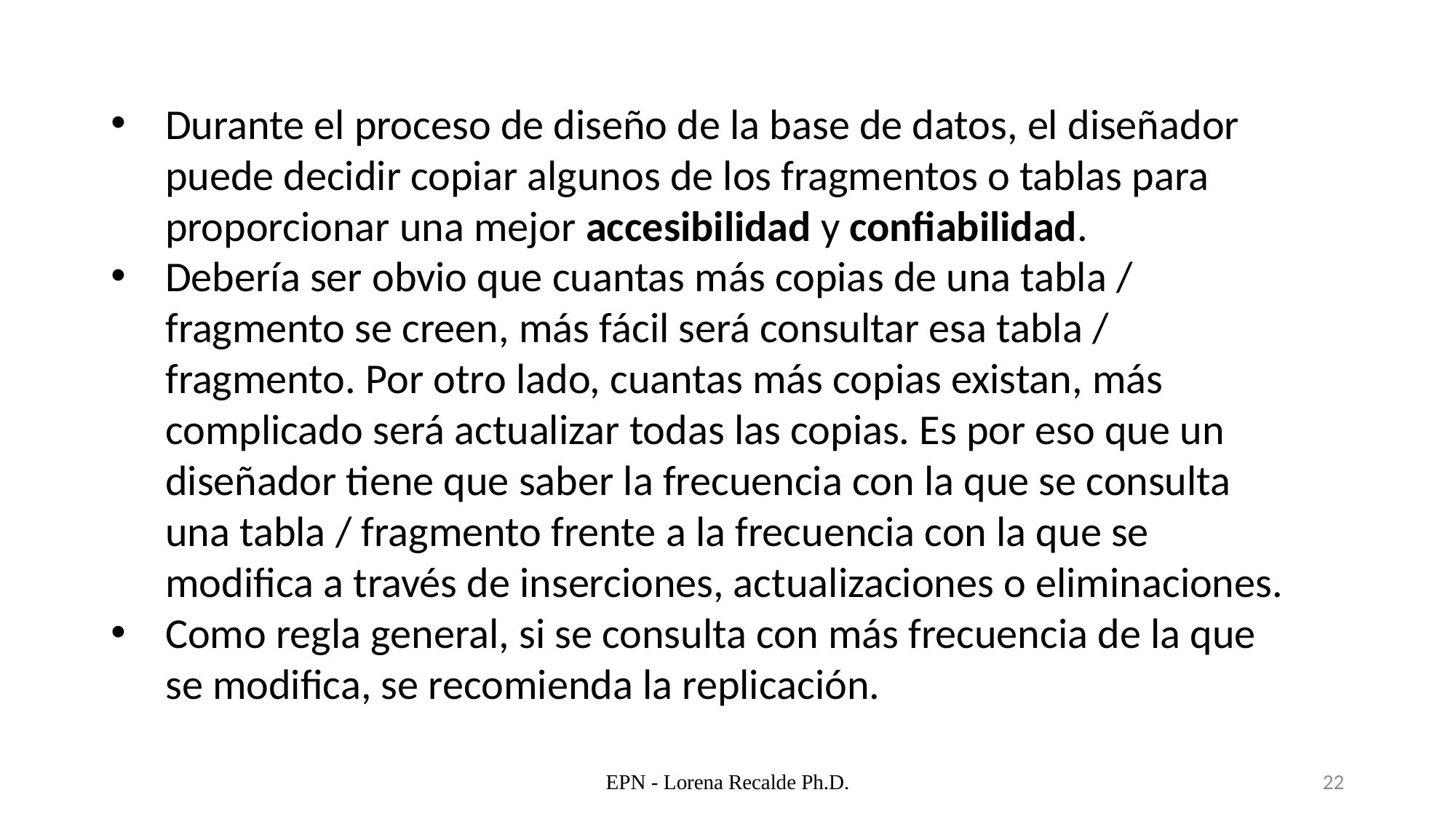

Durante el proceso de diseño de la base de datos, el diseñador puede decidir copiar algunos de los fragmentos o tablas para proporcionar una mejor accesibilidad y confiabilidad.
Debería ser obvio que cuantas más copias de una tabla / fragmento se creen, más fácil será consultar esa tabla / fragmento. Por otro lado, cuantas más copias existan, más complicado será actualizar todas las copias. Es por eso que un diseñador tiene que saber la frecuencia con la que se consulta una tabla / fragmento frente a la frecuencia con la que se modifica a través de inserciones, actualizaciones o eliminaciones.
Como regla general, si se consulta con más frecuencia de la que se modifica, se recomienda la replicación.
EPN - Lorena Recalde Ph.D.
22